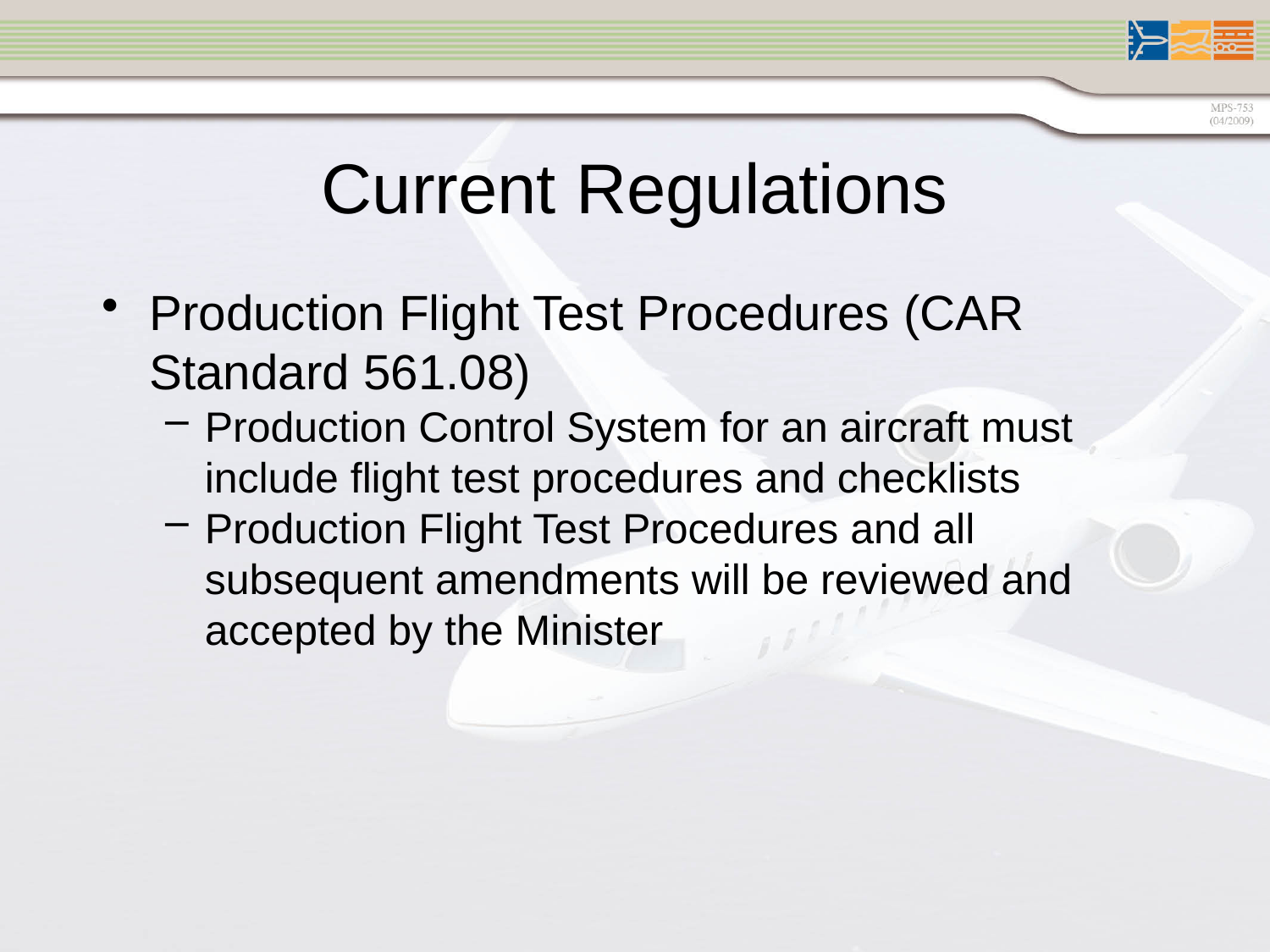

Current Regulations
Production Flight Test Procedures (CAR Standard 561.08)
Production Control System for an aircraft must include flight test procedures and checklists
Production Flight Test Procedures and all subsequent amendments will be reviewed and accepted by the Minister